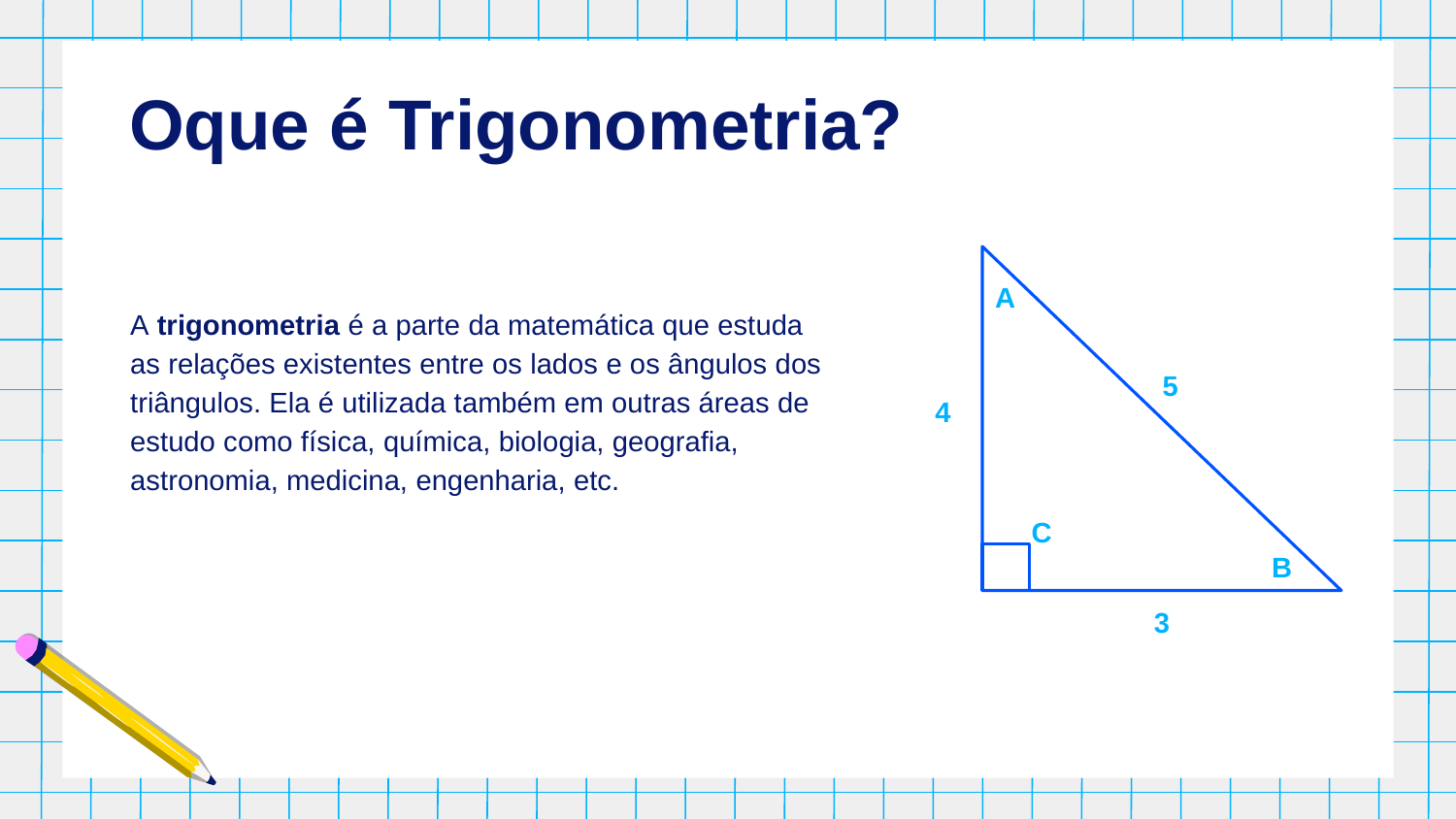

# Oque é Trigonometria?

A
5
4
C
B

3
A trigonometria é a parte da matemática que estuda as relações existentes entre os lados e os ângulos dos triângulos. Ela é utilizada também em outras áreas de estudo como física, química, biologia, geografia, astronomia, medicina, engenharia, etc.